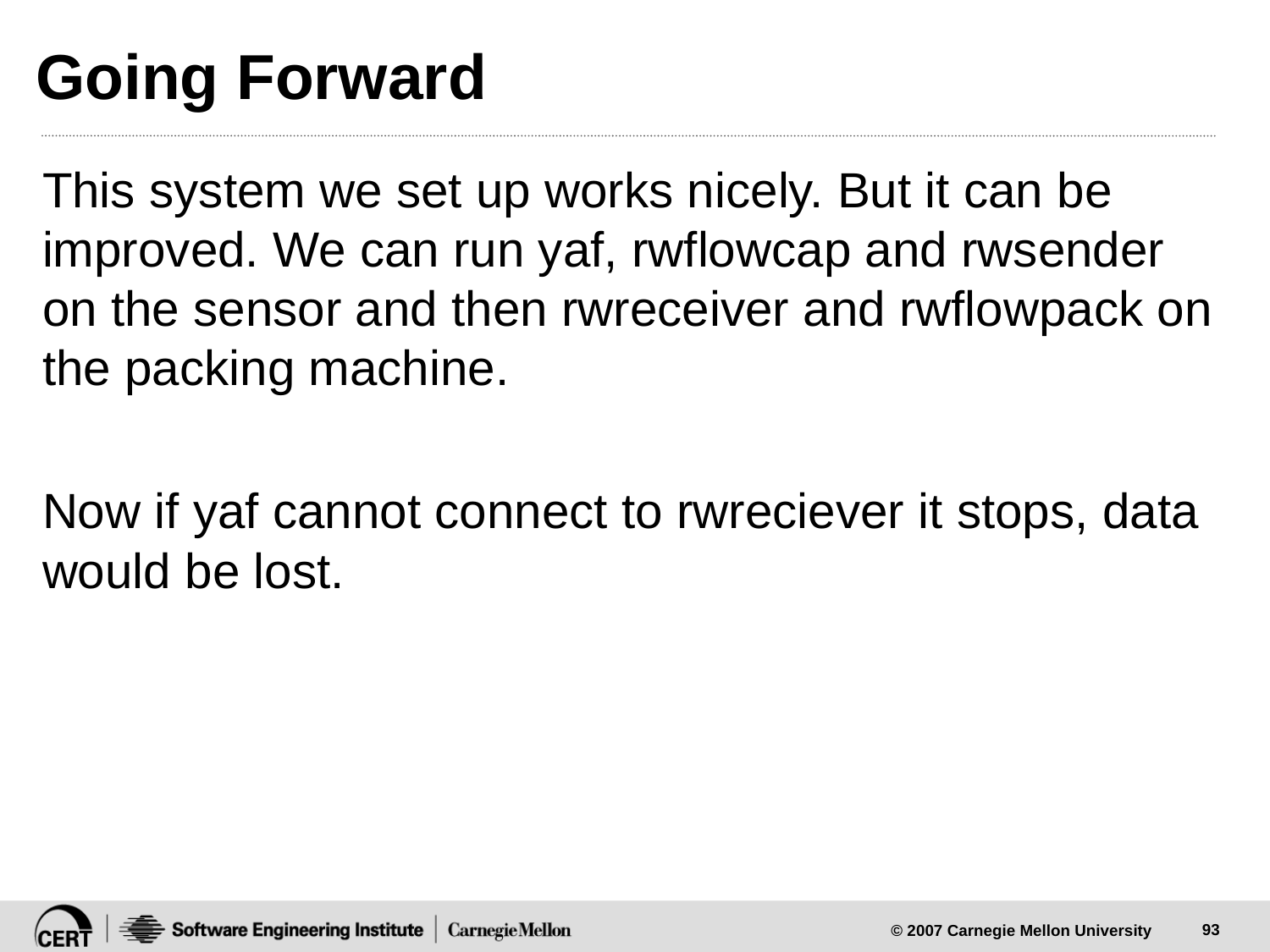

# Going Forward
This system we set up works nicely. But it can be improved. We can run yaf, rwflowcap and rwsender on the sensor and then rwreceiver and rwflowpack on the packing machine.

Now if yaf cannot connect to rwreciever it stops, data would be lost.